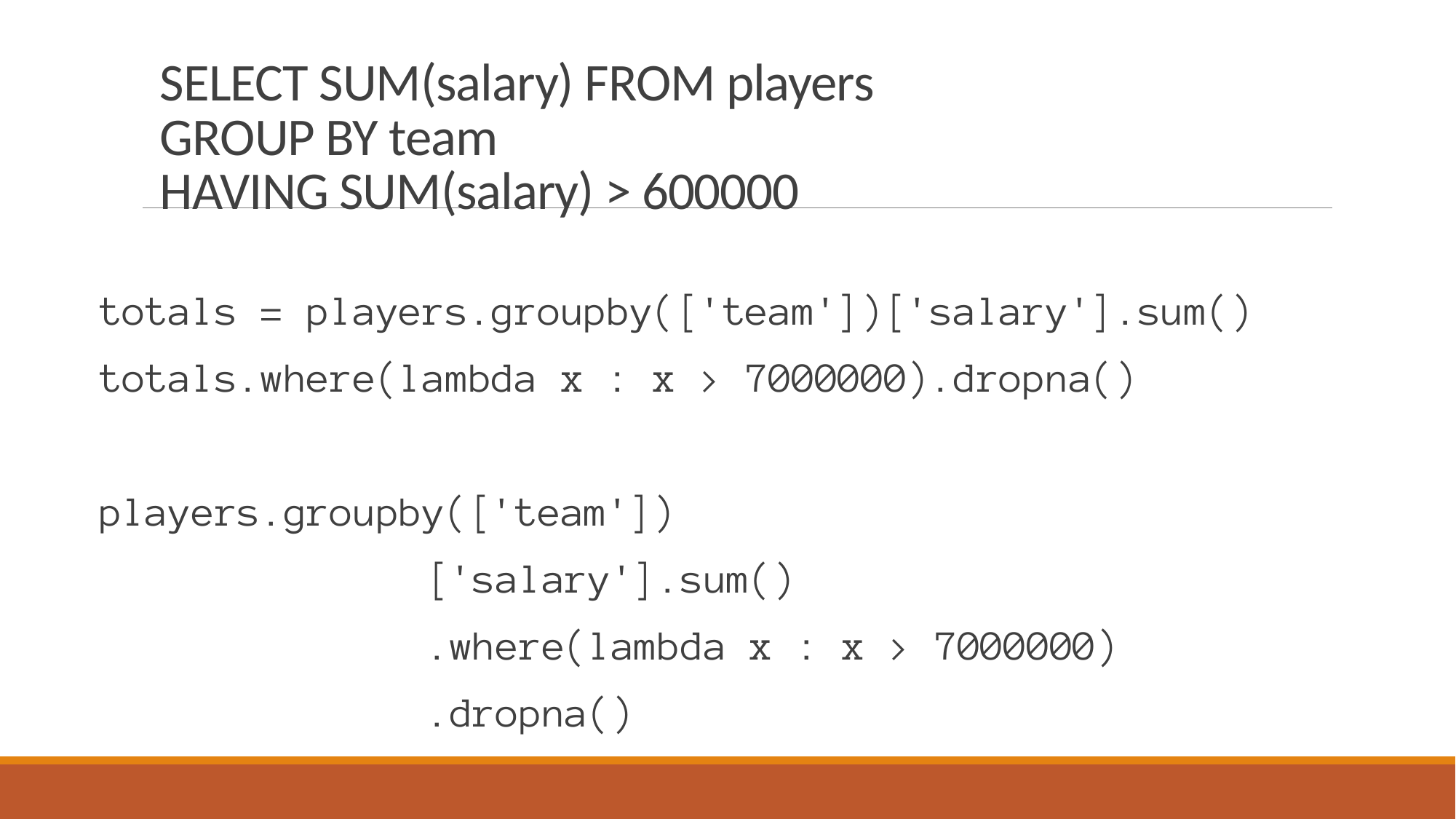

SELECT SUM(salary) FROM players
GROUP BY team
HAVING SUM(salary) > 600000

totals = players.groupby(['team'])['salary'].sum()
totals.where(lambda x : x > 7000000).dropna()

players.groupby(['team'])
			['salary'].sum()
			.where(lambda x : x > 7000000)
			.dropna()